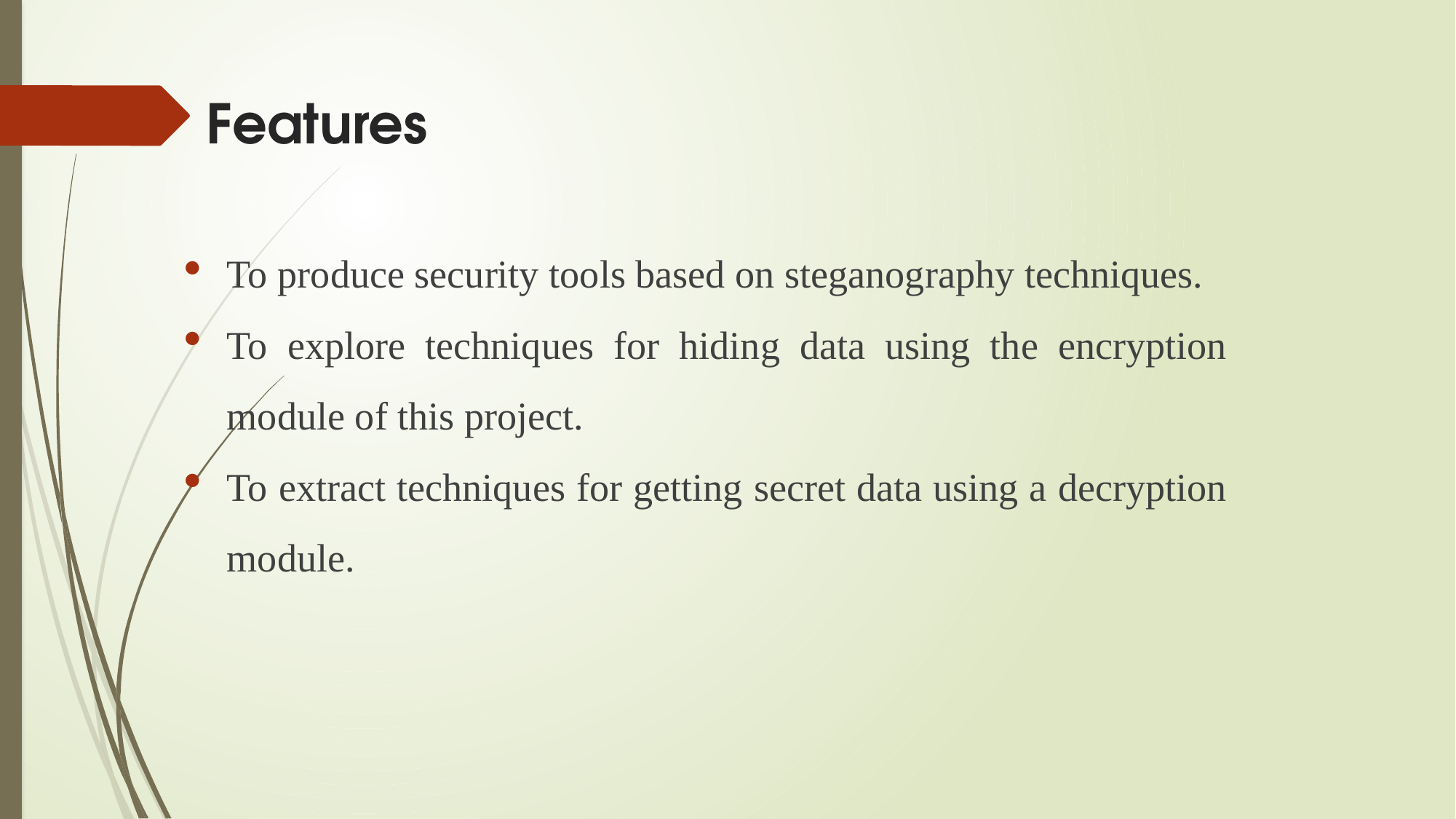

# Features
To produce security tools based on steganography techniques.
To explore techniques for hiding data using the encryption module of this project.
To extract techniques for getting secret data using a decryption module.